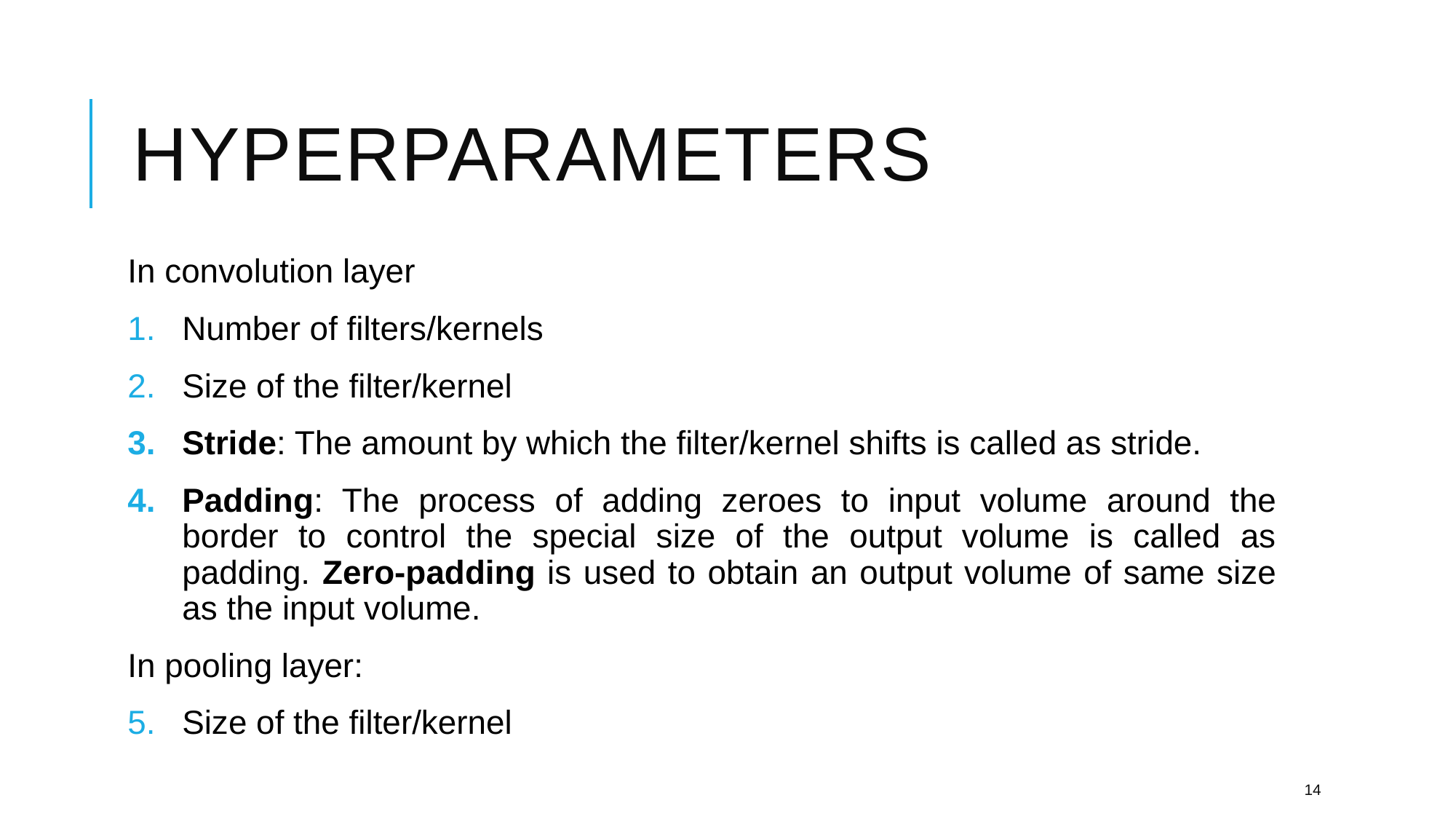

# Hyperparameters
In convolution layer
Number of filters/kernels
Size of the filter/kernel
Stride: The amount by which the filter/kernel shifts is called as stride.
Padding: The process of adding zeroes to input volume around the border to control the special size of the output volume is called as padding. Zero-padding is used to obtain an output volume of same size as the input volume.
In pooling layer:
Size of the filter/kernel
14